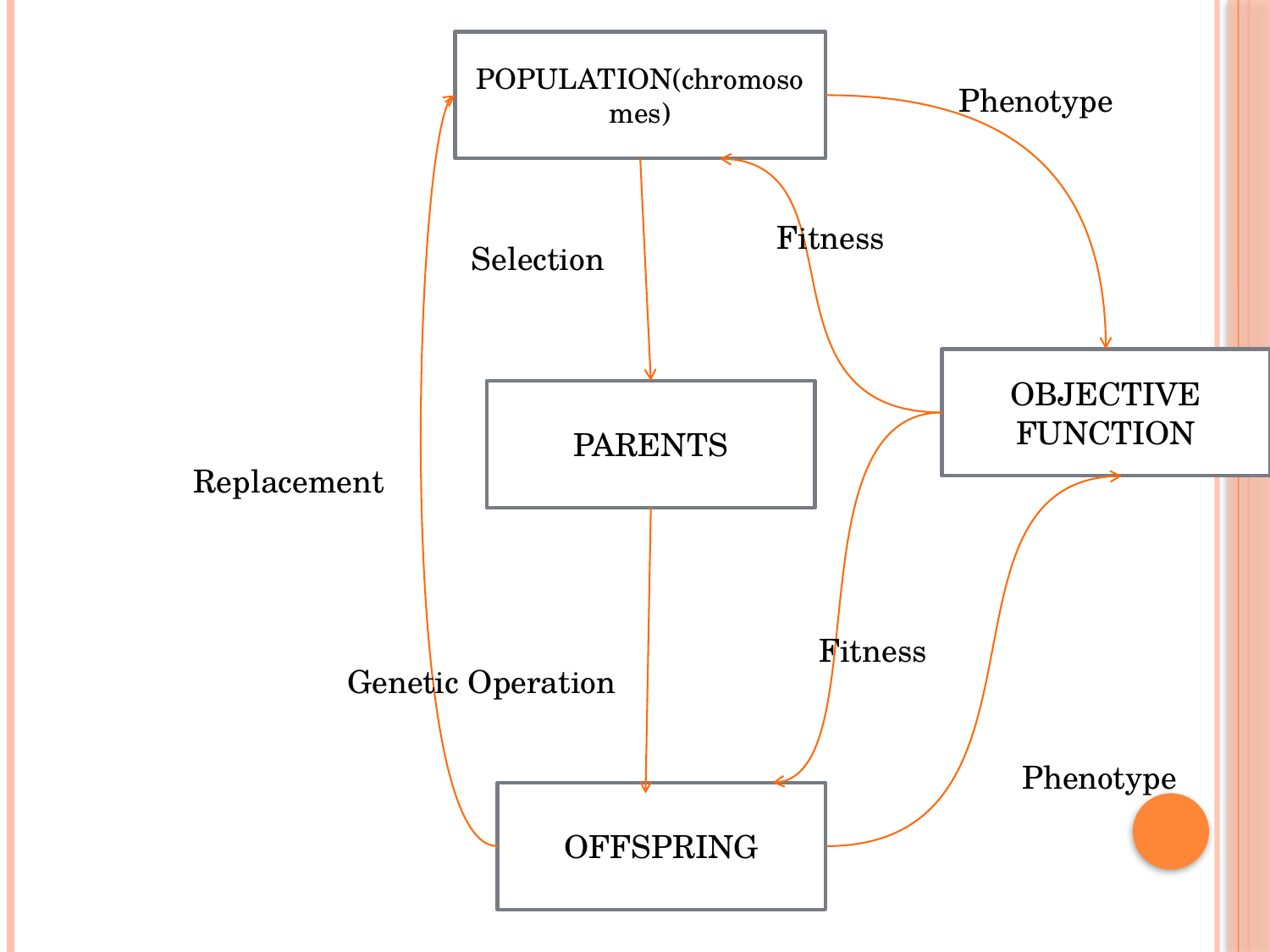

POPULATION(chromosomes)
Phenotype
Fitness
Selection
OBJECTIVE FUNCTION
PARENTS
Replacement
Fitness
Genetic Operation
Phenotype
OFFSPRING